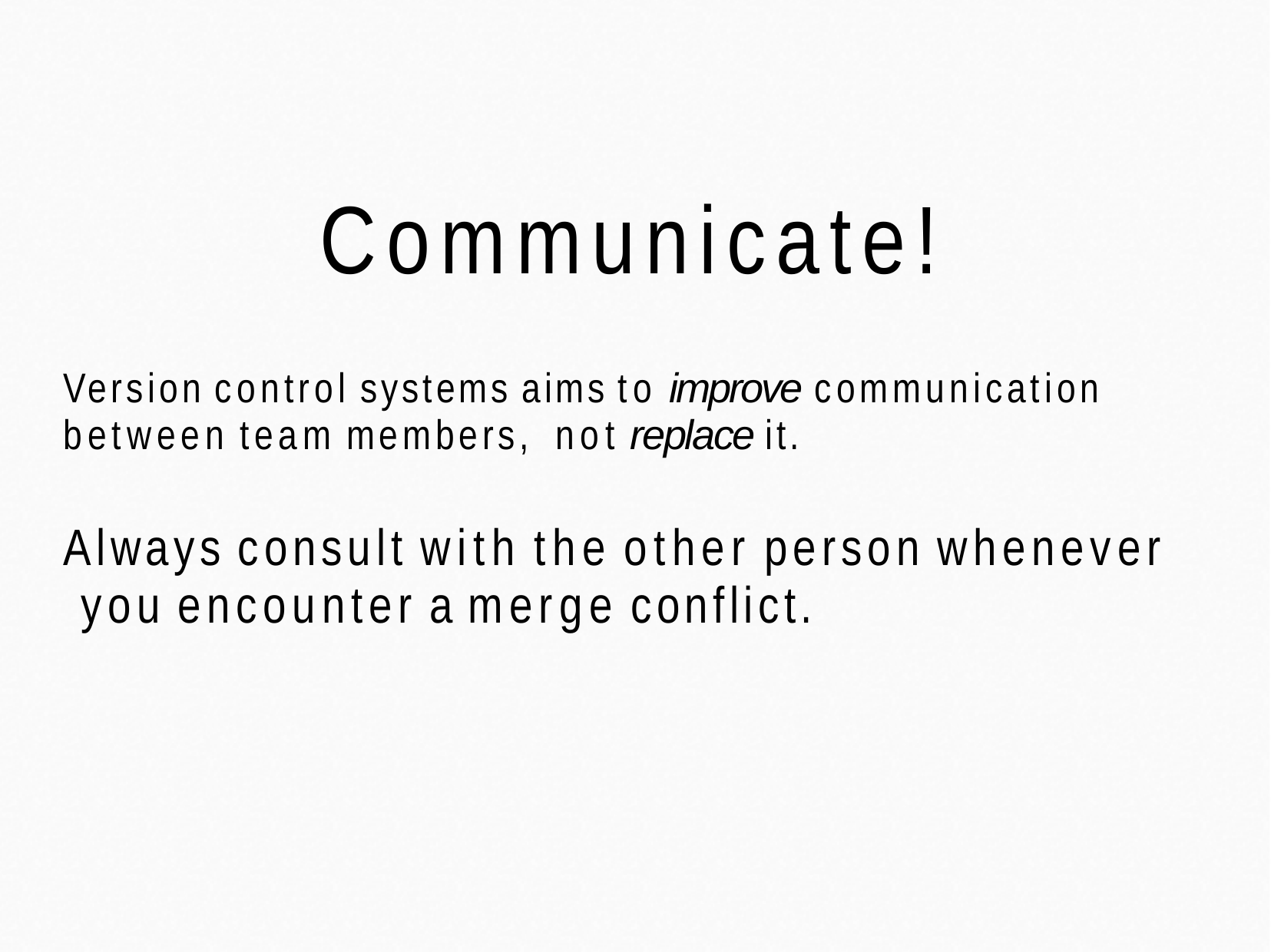

# Communicate!
Version control systems aims to improve communication  between team members,	not replace it.

Always consult with the other person whenever  you encounter a merge conflict.